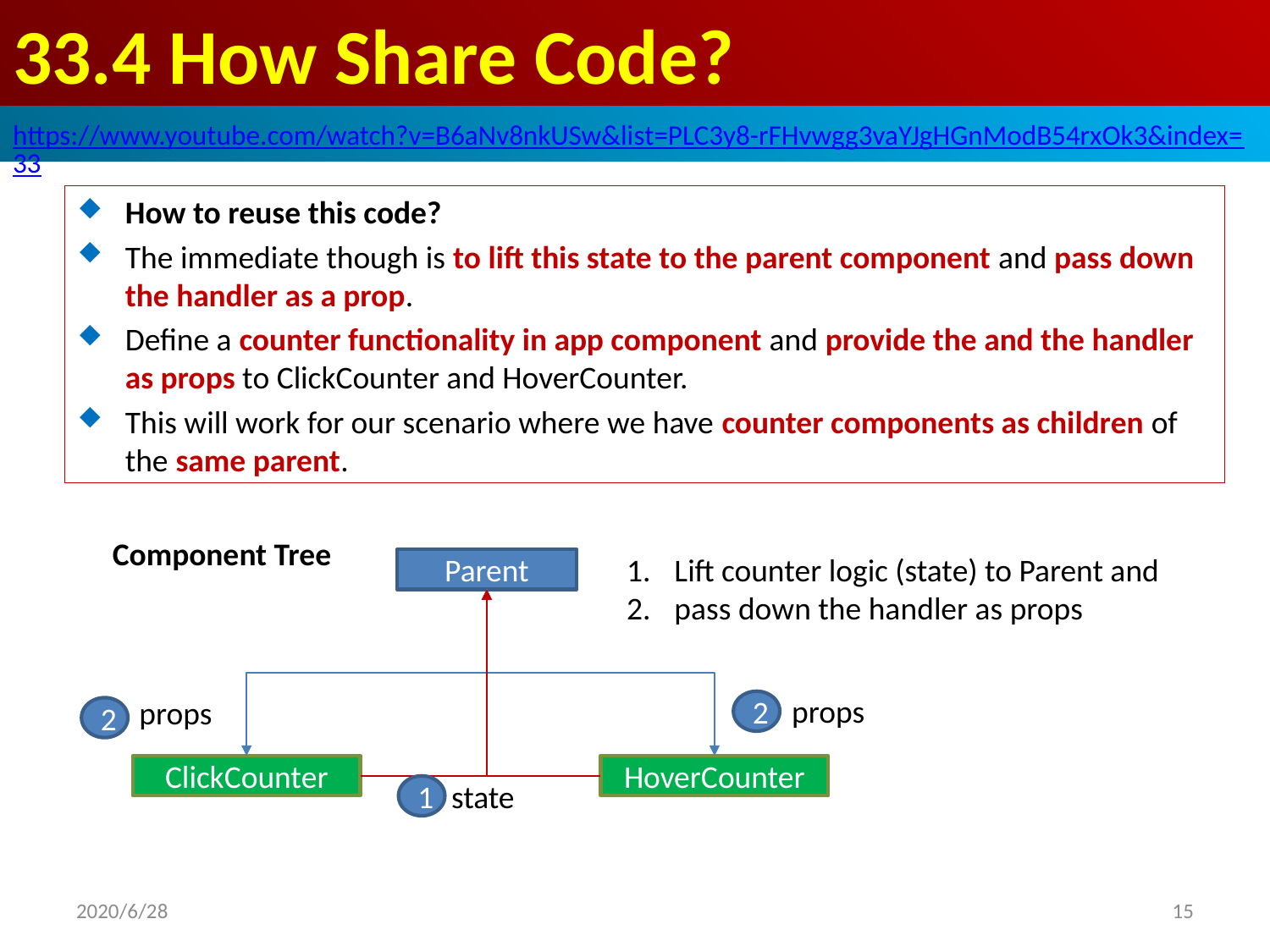

# 33.4 How Share Code?
https://www.youtube.com/watch?v=B6aNv8nkUSw&list=PLC3y8-rFHvwgg3vaYJgHGnModB54rxOk3&index=33
How to reuse this code?
The immediate though is to lift this state to the parent component and pass down the handler as a prop.
Define a counter functionality in app component and provide the and the handler as props to ClickCounter and HoverCounter.
This will work for our scenario where we have counter components as children of the same parent.
Component Tree
Lift counter logic (state) to Parent and
pass down the handler as props
Parent
2
props
props
2
ClickCounter
HoverCounter
1
state
2020/6/28
15